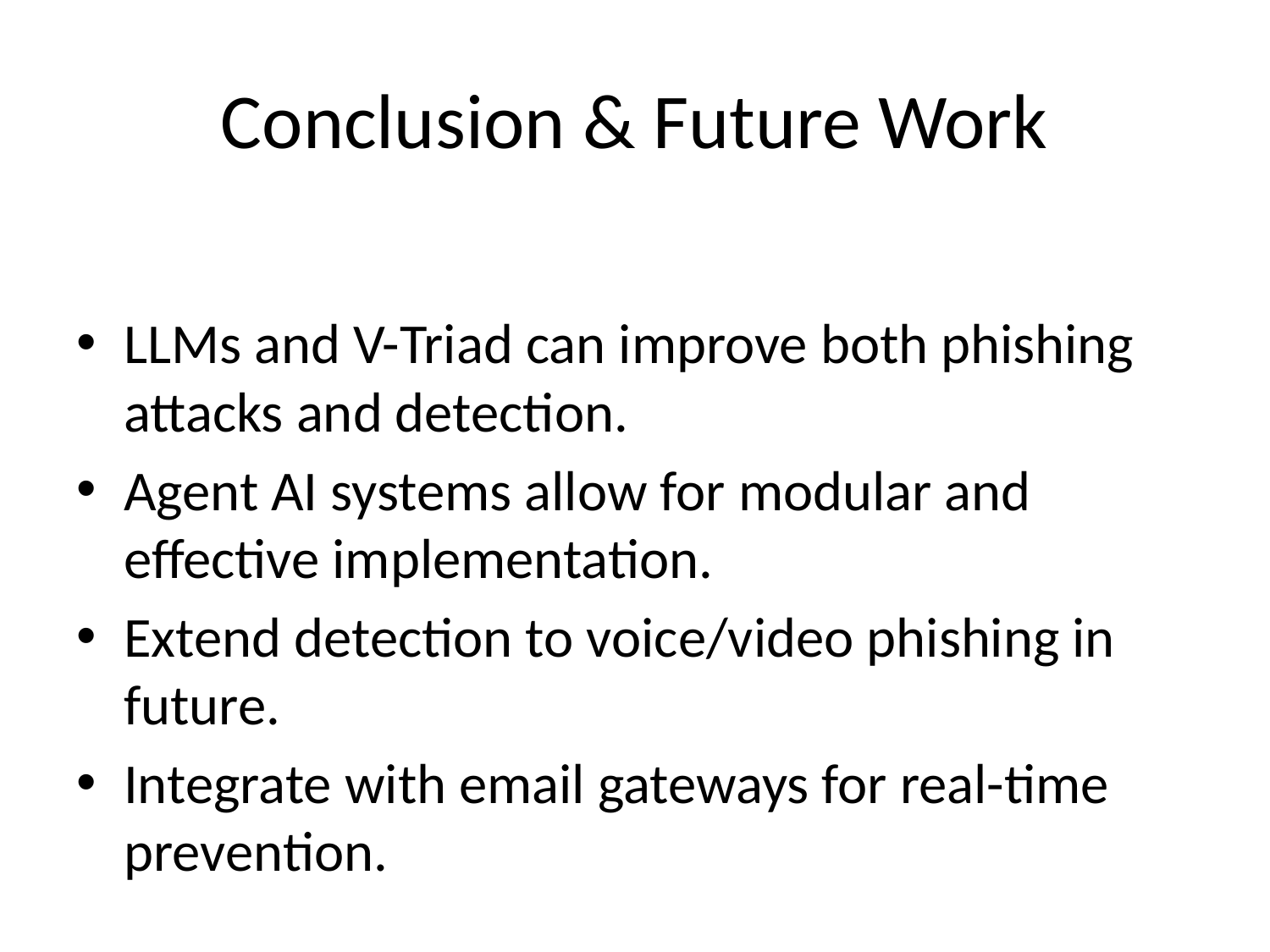

# Conclusion & Future Work

LLMs and V-Triad can improve both phishing attacks and detection.
Agent AI systems allow for modular and effective implementation.
Extend detection to voice/video phishing in future.
Integrate with email gateways for real-time prevention.